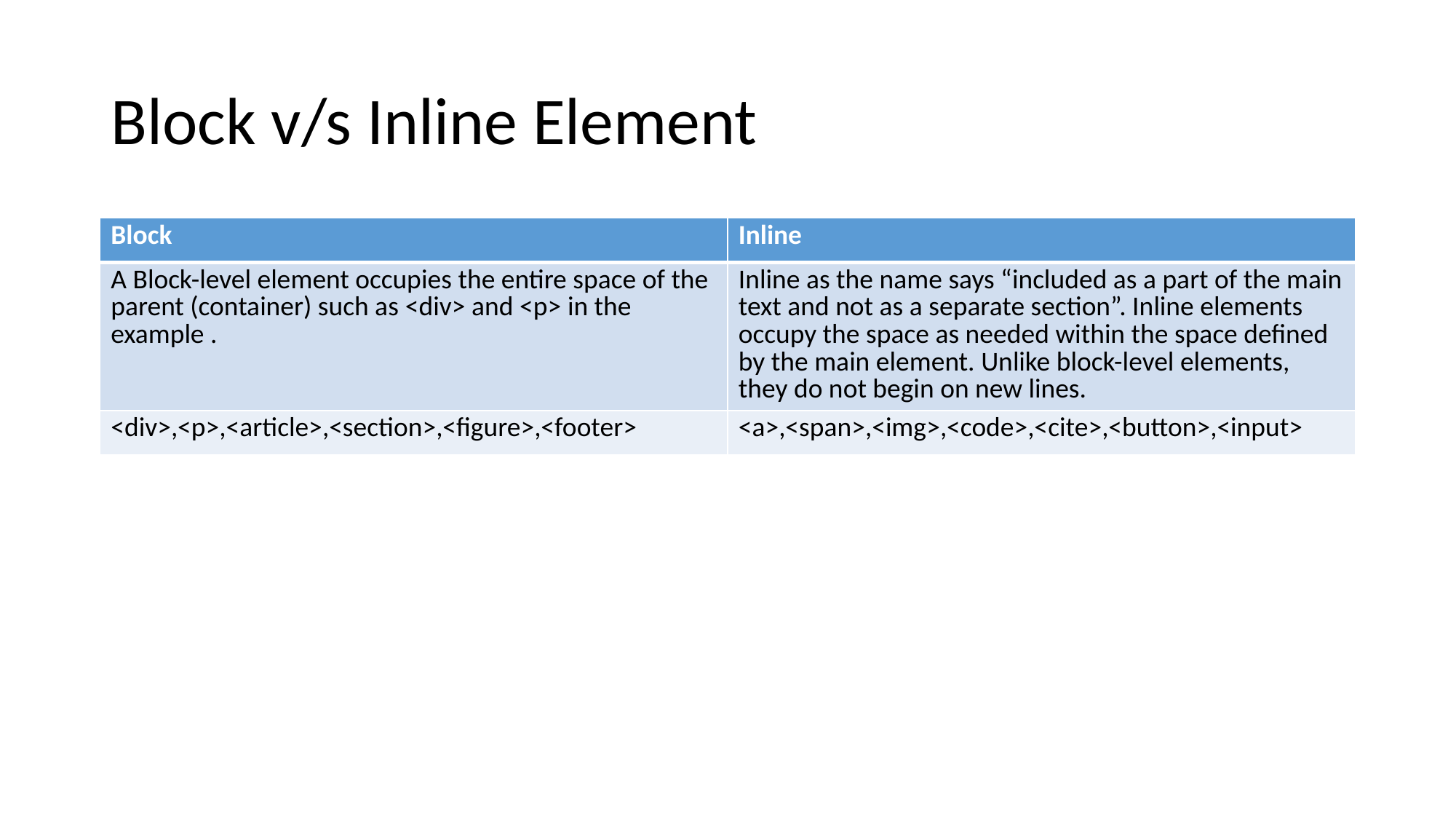

# Block v/s Inline Element
| Block | Inline |
| --- | --- |
| A Block-level element occupies the entire space of the parent (container) such as <div> and <p> in the example . | Inline as the name says “included as a part of the main text and not as a separate section”. Inline elements occupy the space as needed within the space defined by the main element. Unlike block-level elements, they do not begin on new lines. |
| <div>,<p>,<article>,<section>,<figure>,<footer> | <a>,<span>,<img>,<code>,<cite>,<button>,<input> |